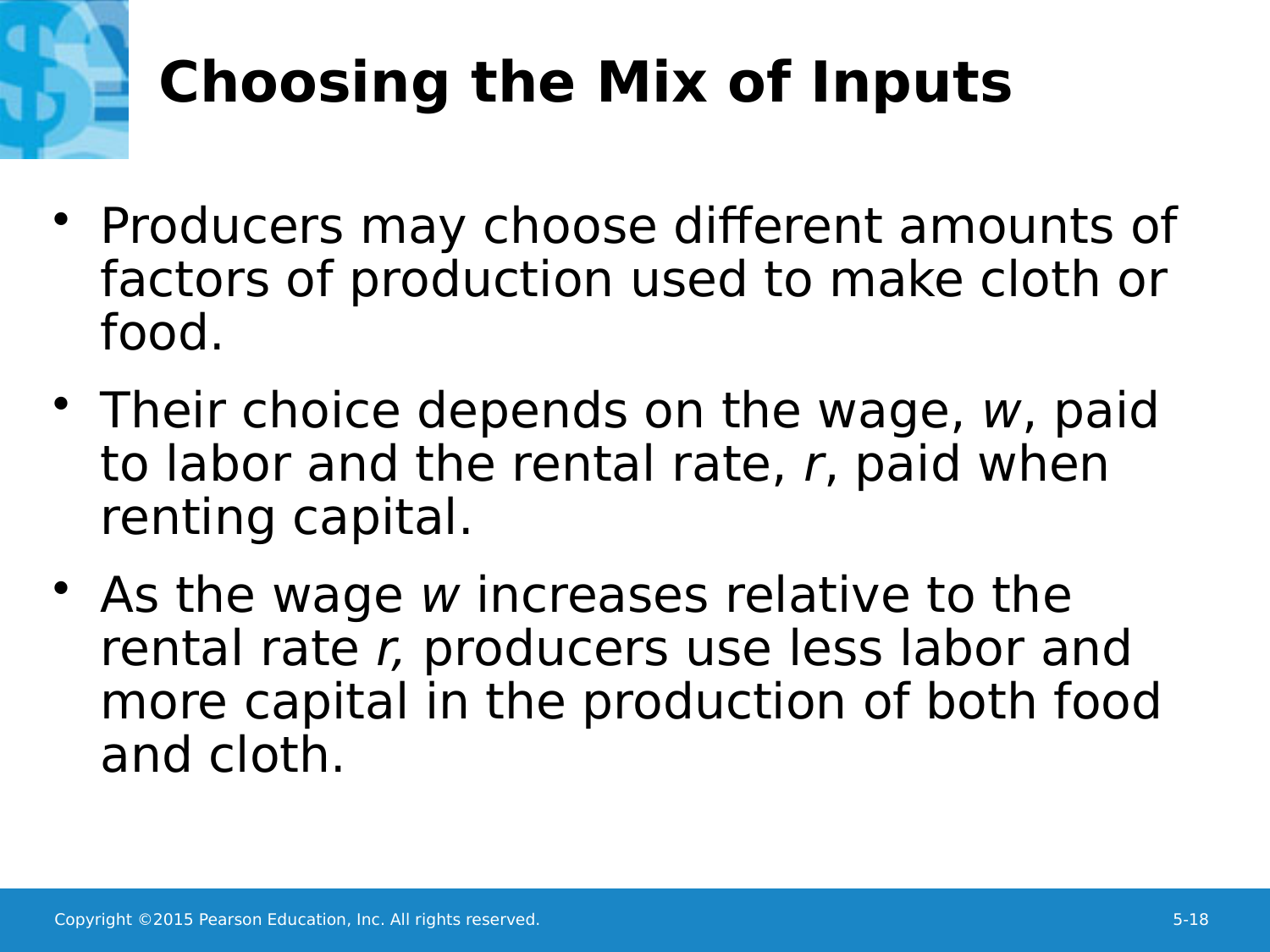

# Choosing the Mix of Inputs
Producers may choose different amounts of factors of production used to make cloth or food.
Their choice depends on the wage, w, paid to labor and the rental rate, r, paid when renting capital.
As the wage w increases relative to the rental rate r, producers use less labor and more capital in the production of both food and cloth.